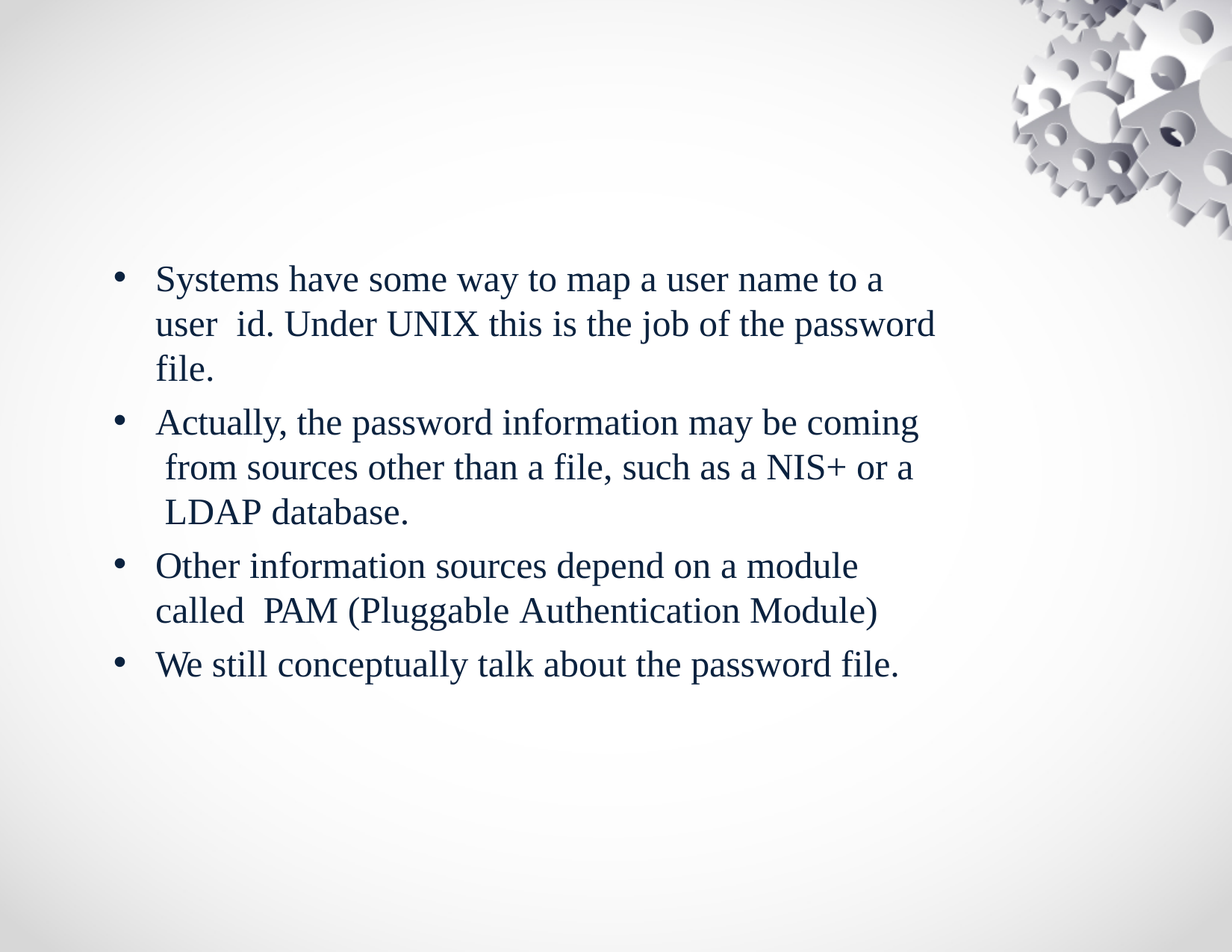

Systems have some way to map a user name to a user  id. Under UNIX this is the job of the password file.
Actually, the password information may be coming  from sources other than a file, such as a NIS+ or a  LDAP database.
Other information sources depend on a module called  PAM (Pluggable Authentication Module)
We still conceptually talk about the password file.